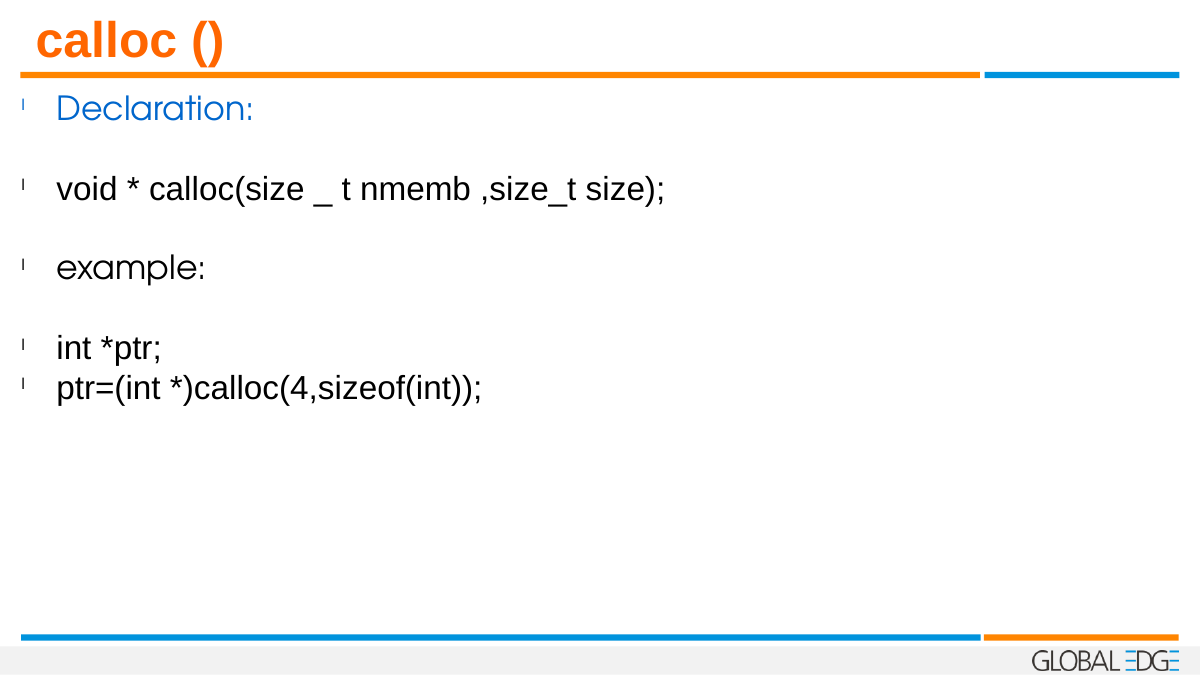

calloc ()
Declaration:

void * calloc(size _ t nmemb ,size_t size);

example:

int *ptr;
ptr=(int *)calloc(4,sizeof(int));